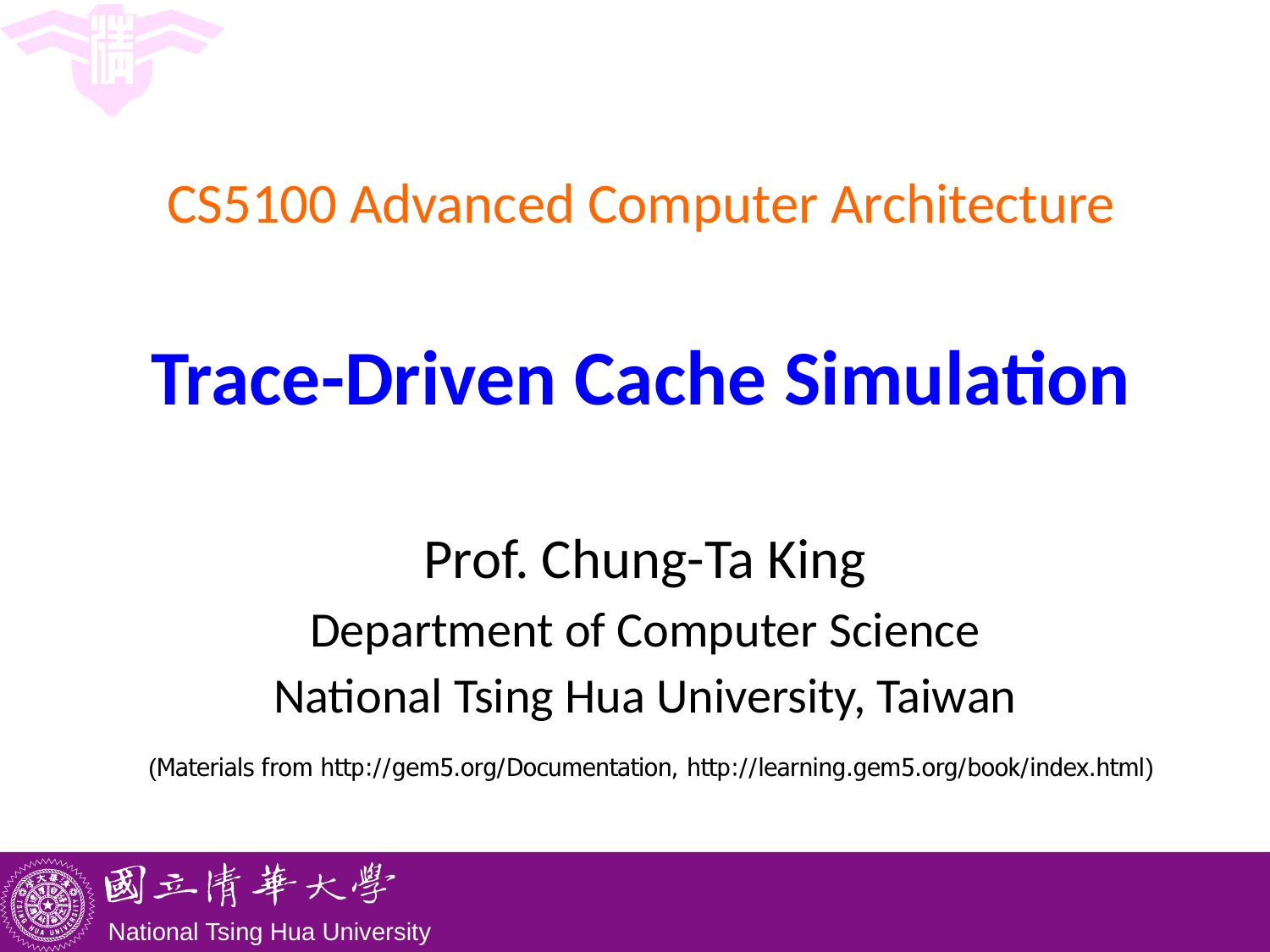

# CS5100 Advanced Computer Architecture Trace-Driven Cache Simulation
Prof. Chung-Ta King
Department of Computer Science
National Tsing Hua University, Taiwan
(Materials from http://gem5.org/Documentation, http://learning.gem5.org/book/index.html)